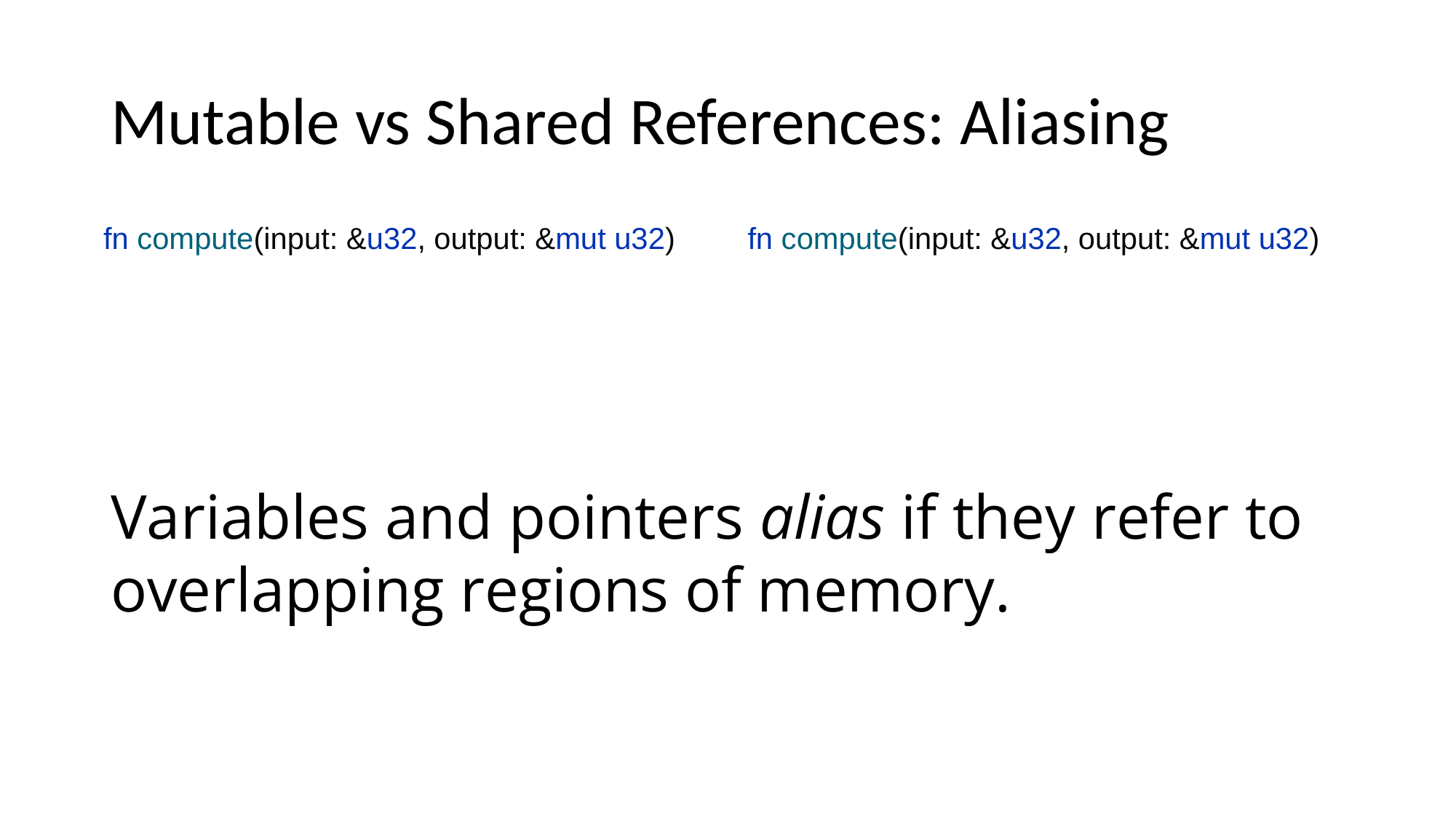

# Mutable vs Shared References: Aliasing
fn compute(input: &u32, output: &mut u32)
fn compute(input: &u32, output: &mut u32)
Variables and pointers alias if they refer to overlapping regions of memory.